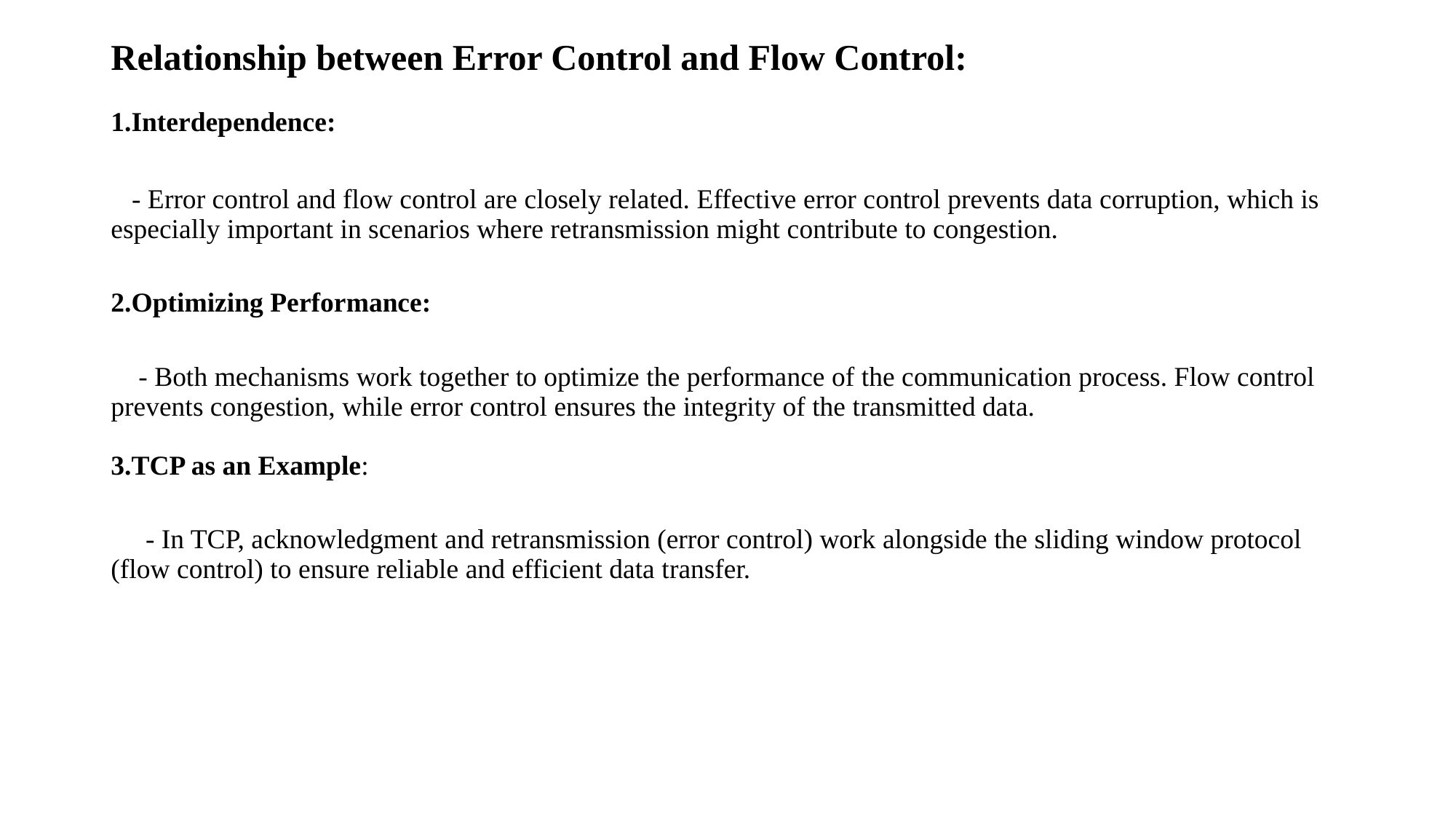

Relationship between Error Control and Flow Control:
1.Interdependence:
   - Error control and flow control are closely related. Effective error control prevents data corruption, which is especially important in scenarios where retransmission might contribute to congestion.
2.Optimizing Performance:
    - Both mechanisms work together to optimize the performance of the communication process. Flow control prevents congestion, while error control ensures the integrity of the transmitted data.
3.TCP as an Example:
     - In TCP, acknowledgment and retransmission (error control) work alongside the sliding window protocol (flow control) to ensure reliable and efficient data transfer.